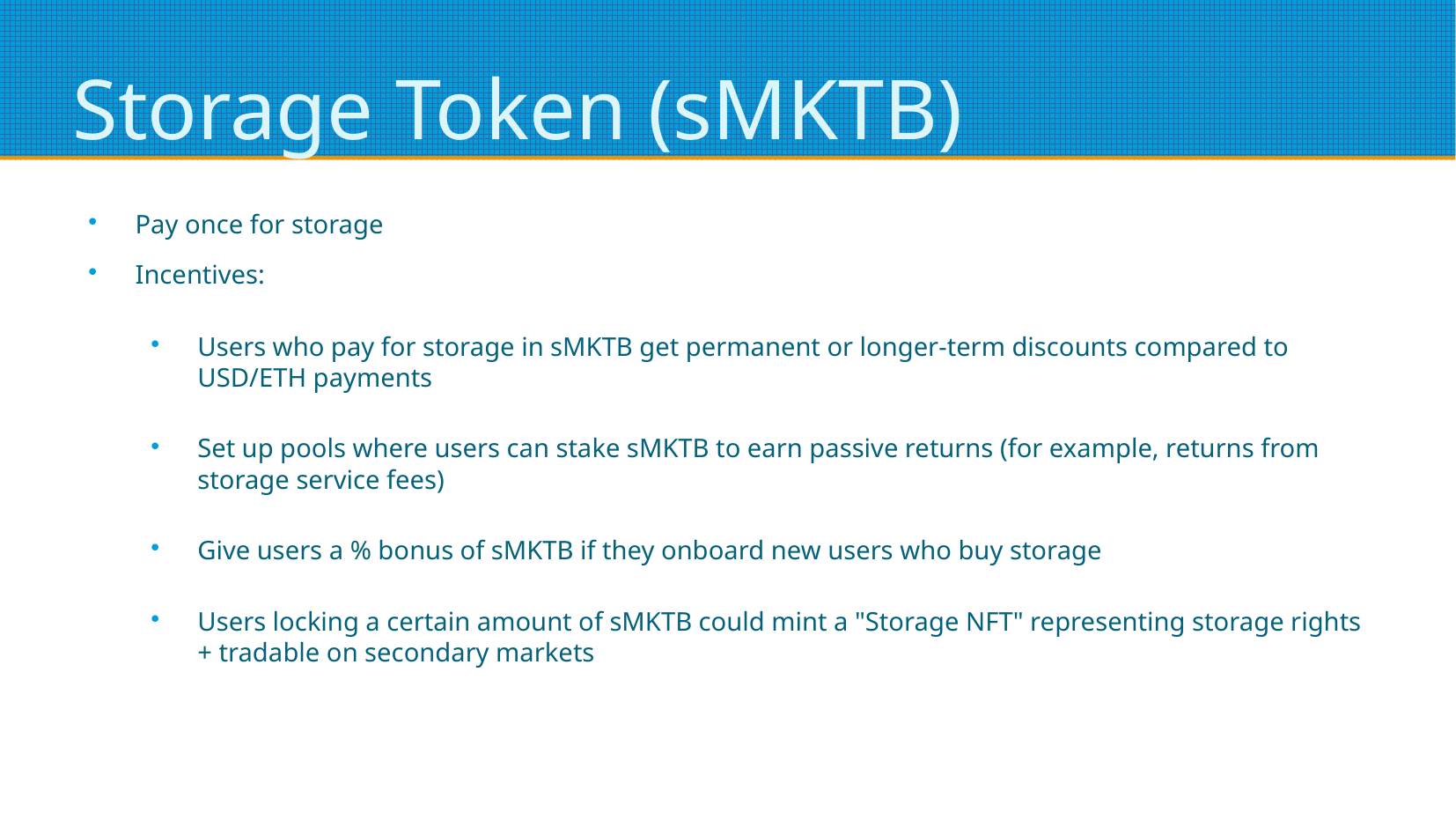

# Storage Token (sMKTB)
Pay once for storage
Incentives:
Users who pay for storage in sMKTB get permanent or longer-term discounts compared to USD/ETH payments
Set up pools where users can stake sMKTB to earn passive returns (for example, returns from storage service fees)
Give users a % bonus of sMKTB if they onboard new users who buy storage
Users locking a certain amount of sMKTB could mint a "Storage NFT" representing storage rights + tradable on secondary markets